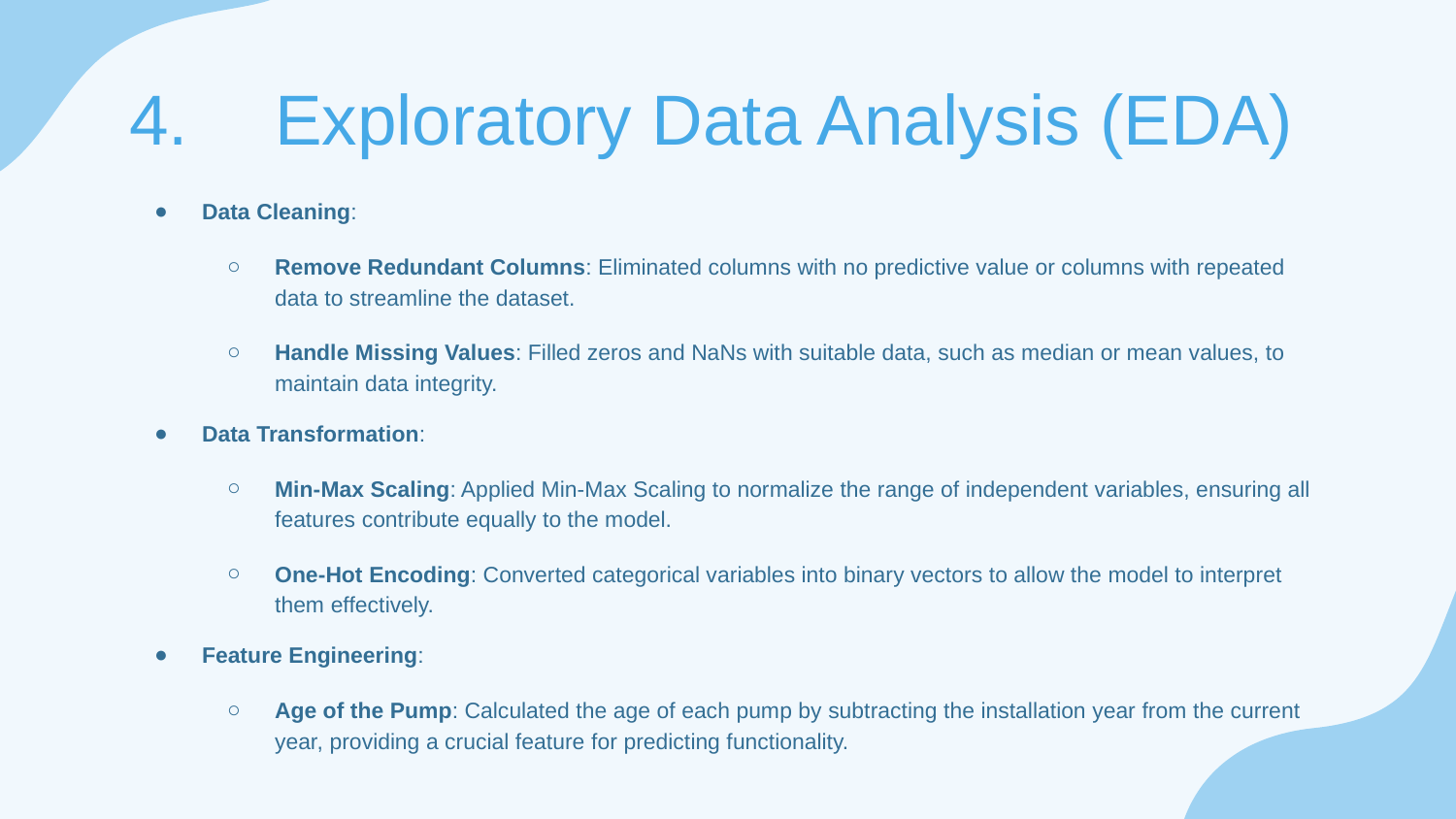

# 4.	Exploratory Data Analysis (EDA)
Data Cleaning:
Remove Redundant Columns: Eliminated columns with no predictive value or columns with repeated data to streamline the dataset.
Handle Missing Values: Filled zeros and NaNs with suitable data, such as median or mean values, to maintain data integrity.
Data Transformation:
Min-Max Scaling: Applied Min-Max Scaling to normalize the range of independent variables, ensuring all features contribute equally to the model.
One-Hot Encoding: Converted categorical variables into binary vectors to allow the model to interpret them effectively.
Feature Engineering:
Age of the Pump: Calculated the age of each pump by subtracting the installation year from the current year, providing a crucial feature for predicting functionality.